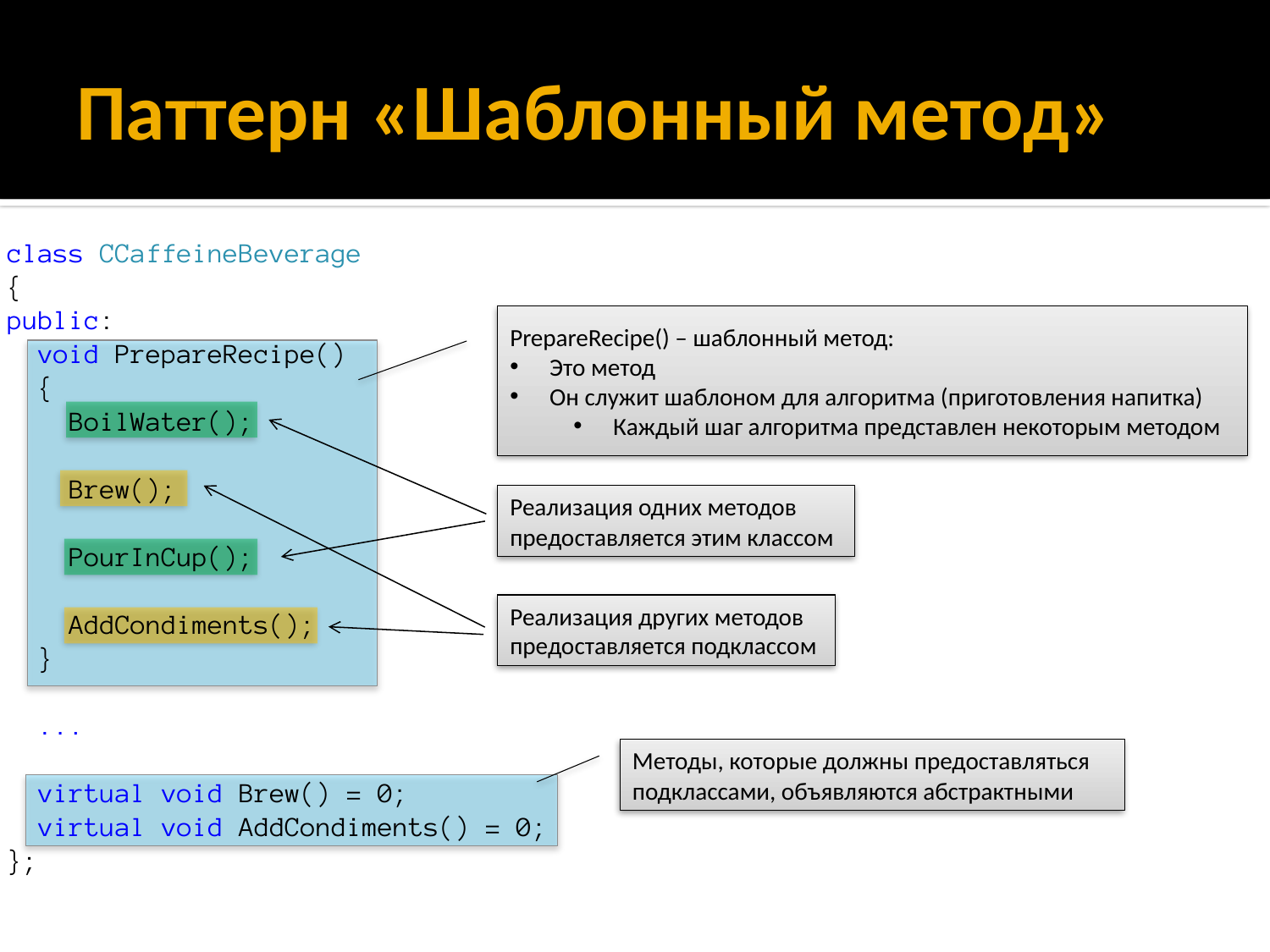

# Паттерн «Шаблонный метод»
class CCaffeineBeverage
{
public:
  void PrepareRecipe()
  {
    BoilWater();

    Brew();

    PourInCup();

    AddCondiments();
  }

  ...

  virtual void Brew() = 0;
  virtual void AddCondiments() = 0;
};
PrepareRecipe() – шаблонный метод:
Это метод
Он служит шаблоном для алгоритма (приготовления напитка)
Каждый шаг алгоритма представлен некоторым методом

Реализация одних методов предоставляется этим классом

Реализация других методов предоставляется подклассом
Методы, которые должны предоставляться подклассами, объявляются абстрактными